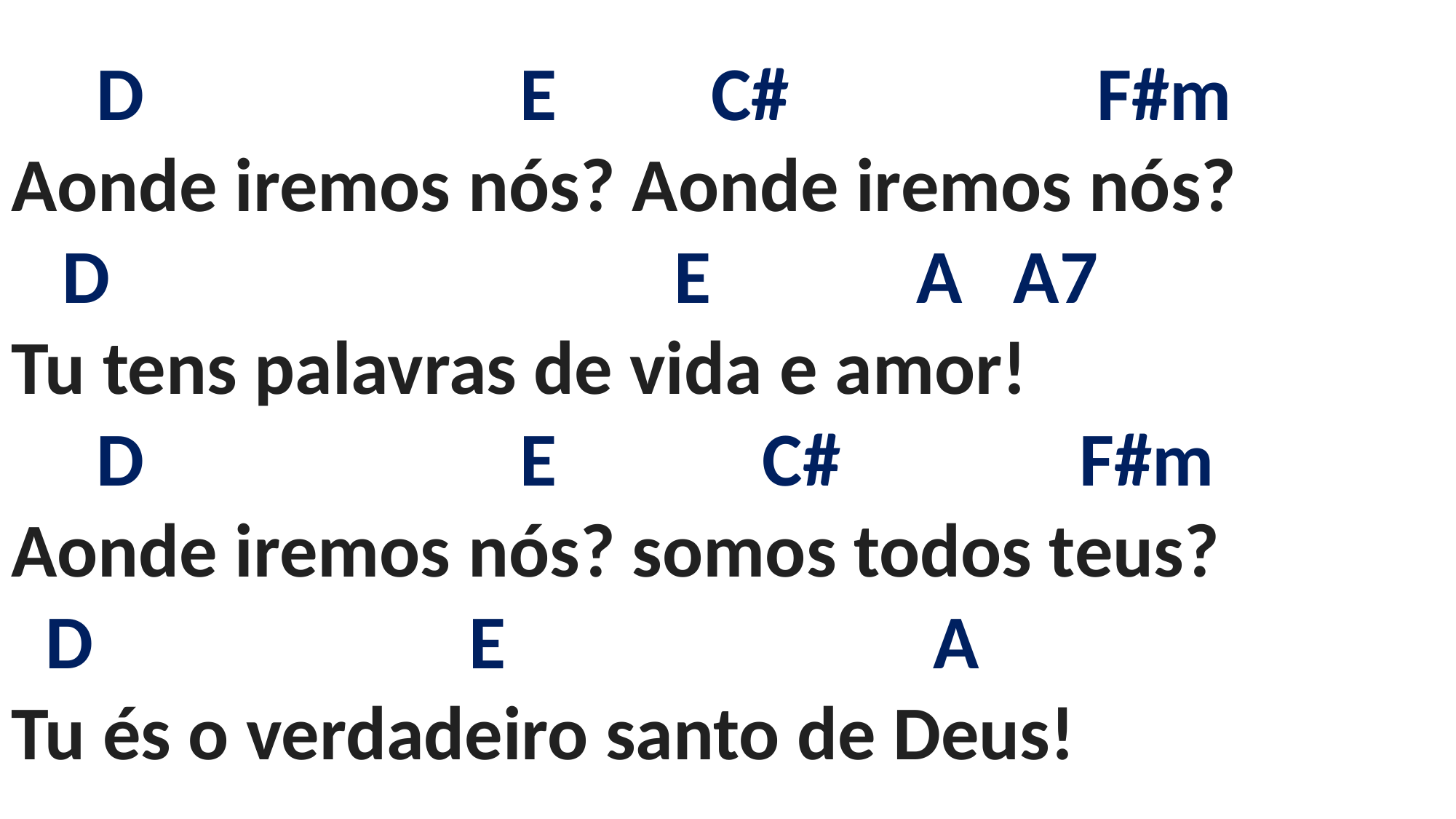

# D                      E         C#                  F#m Aonde iremos nós? Aonde iremos nós? D                                 E            A   A7 Tu tens palavras de vida e amor! D                      E            C#              F#m Aonde iremos nós? somos todos teus? D                      E                         A Tu és o verdadeiro santo de Deus!